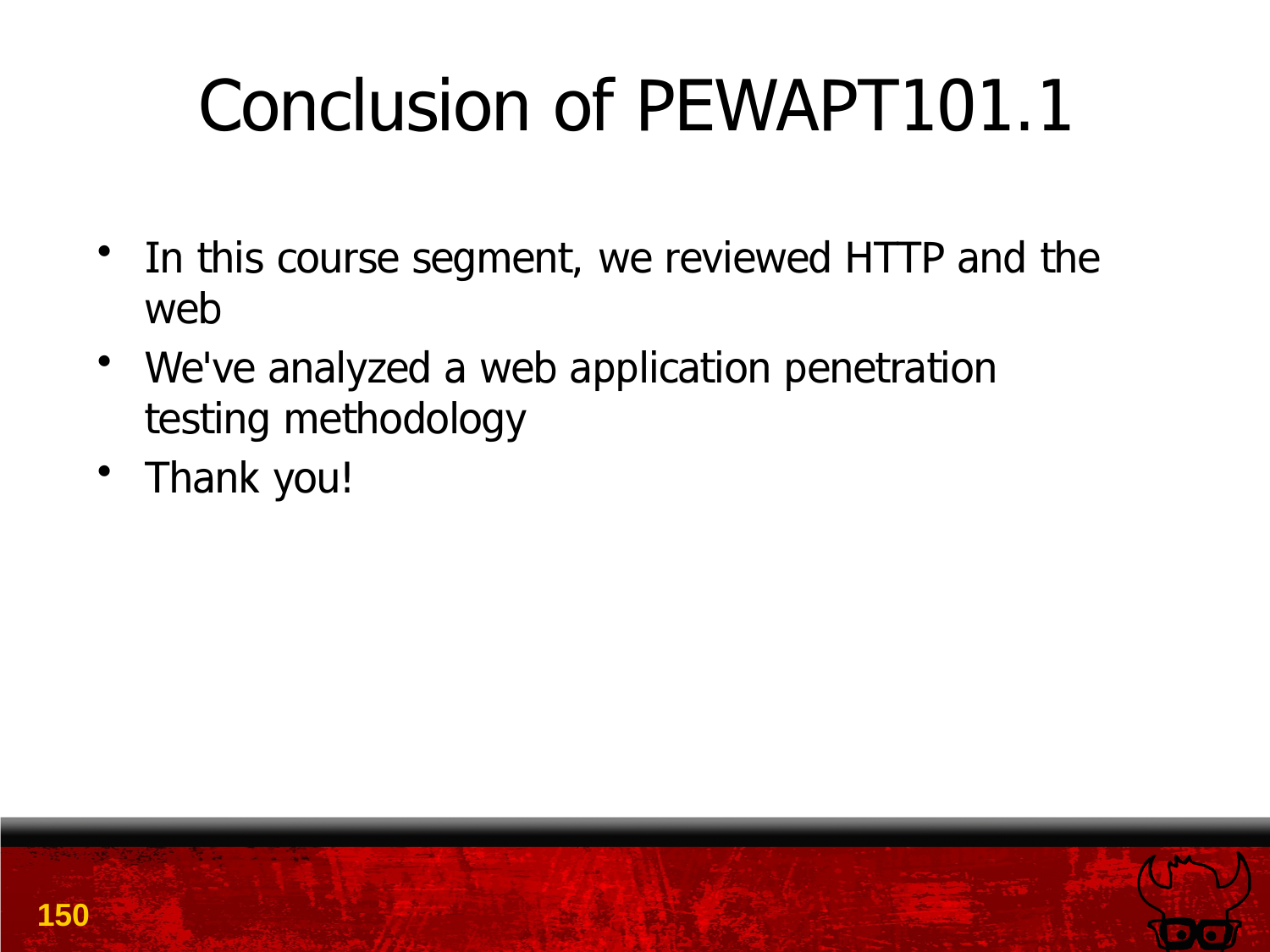

# Conclusion of PEWAPT101.1
In this course segment, we reviewed HTTP and the web
We've analyzed a web application penetration testing methodology
Thank you!